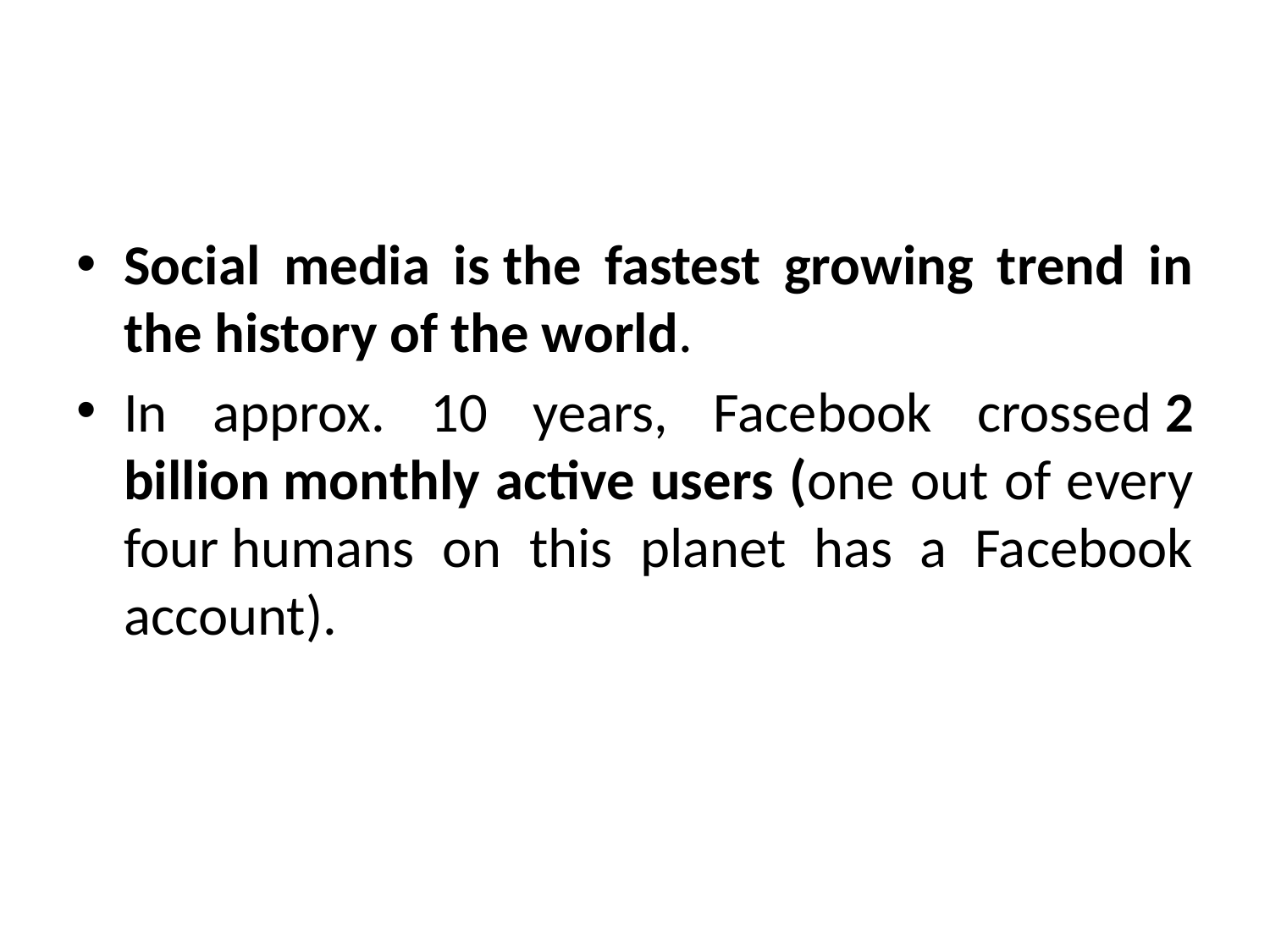

Social media is the fastest growing trend in the history of the world.
In approx. 10 years, Facebook crossed 2 billion monthly active users (one out of every four humans on this planet has a Facebook account).